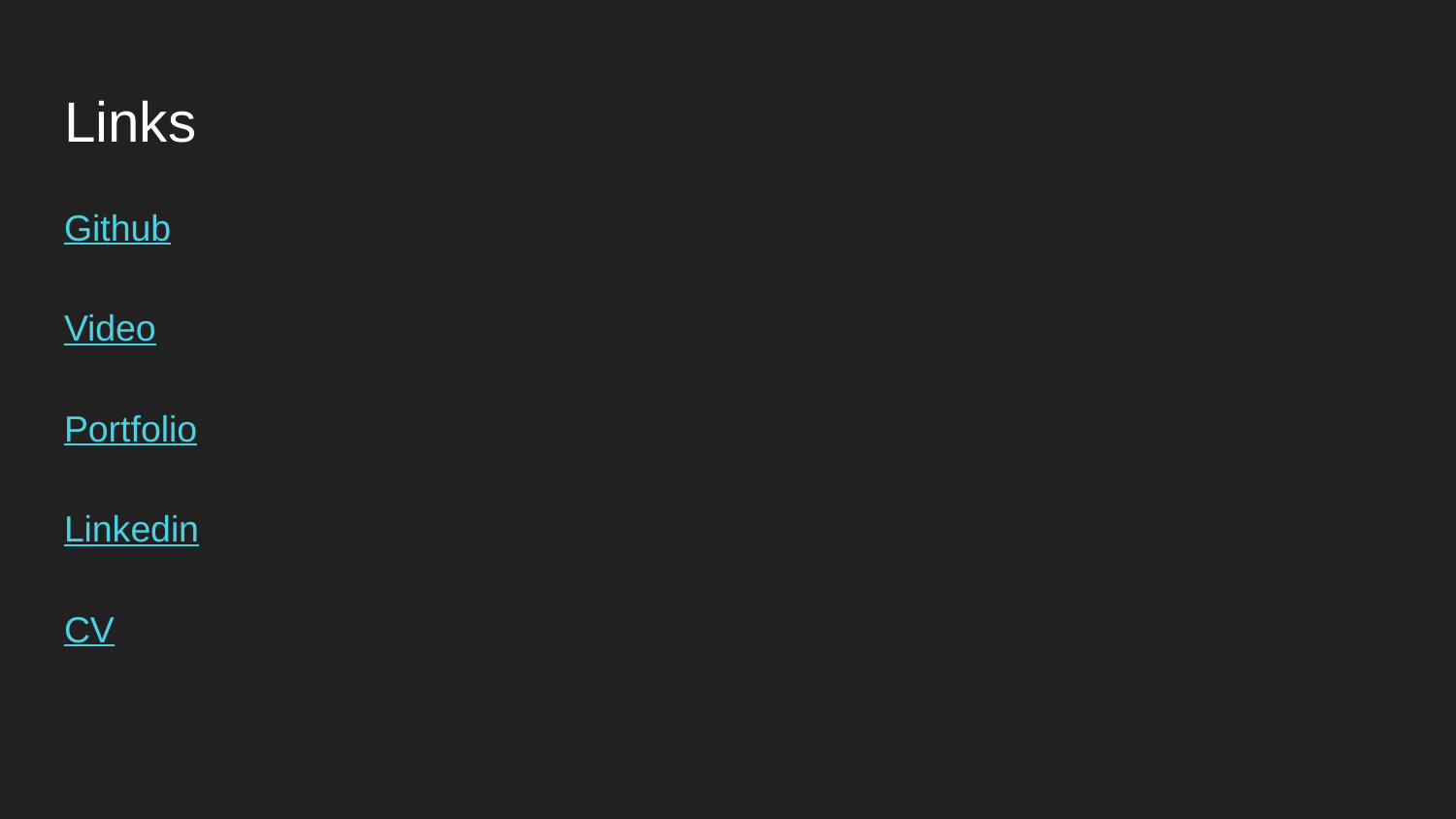

# Links
Github

Video

Portfolio

Linkedin

CV